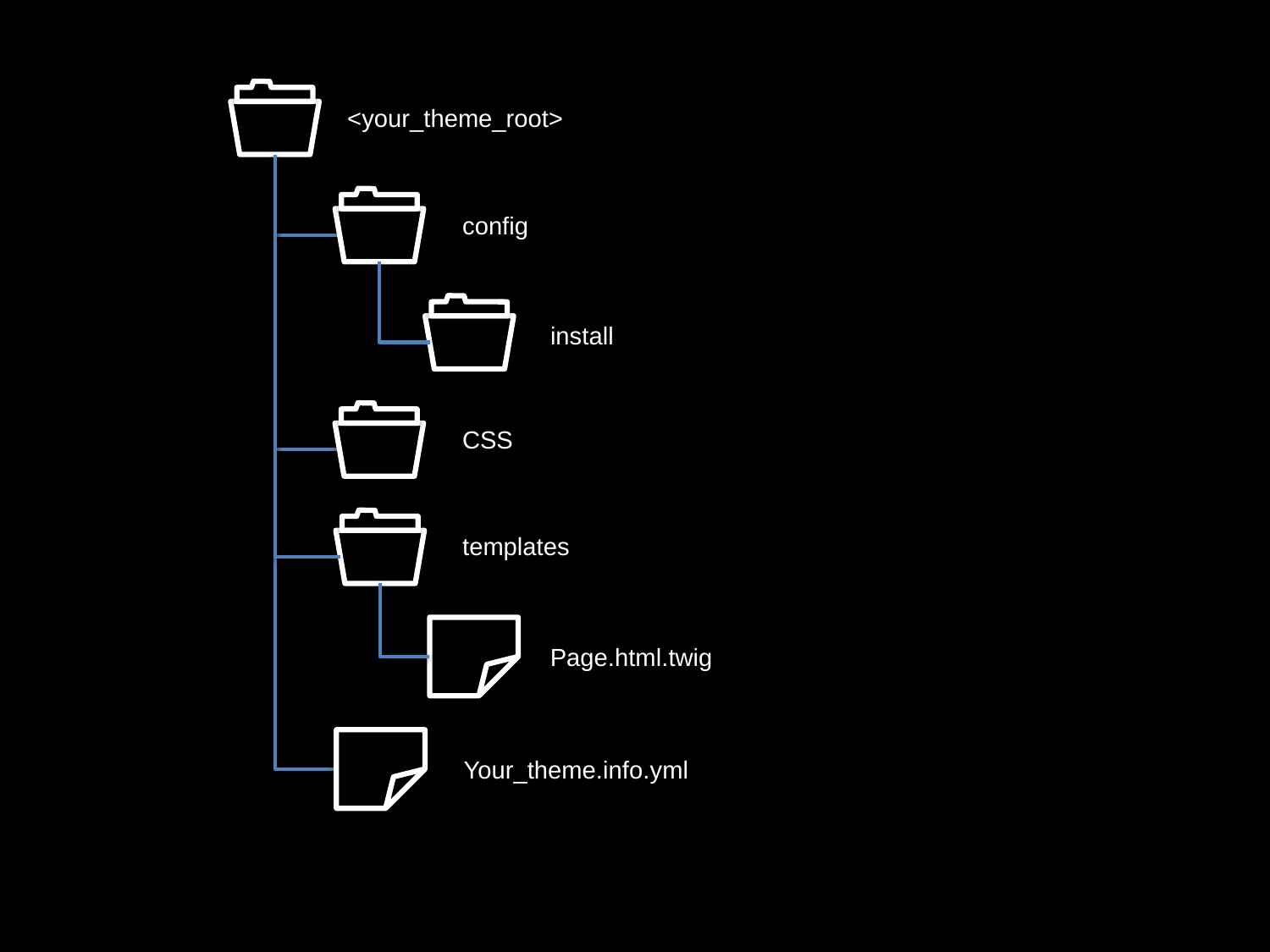

<your_theme_root>

config

install

CSS

templates

Page.html.twig

Your_theme.info.yml